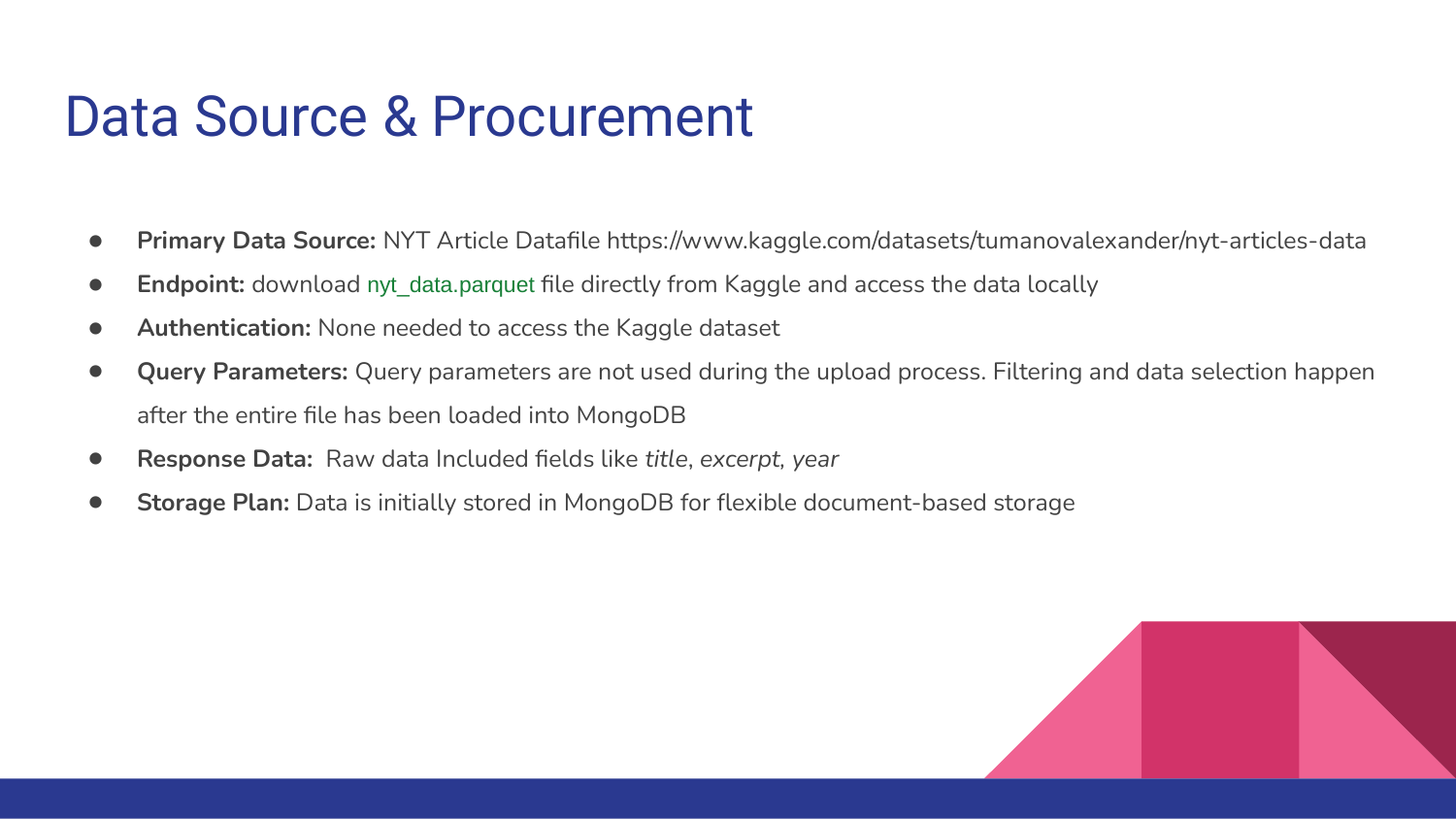

# Data Source & Procurement
Primary Data Source: NYT Article Datafile https://www.kaggle.com/datasets/tumanovalexander/nyt-articles-data
Endpoint: download nyt_data.parquet file directly from Kaggle and access the data locally
Authentication: None needed to access the Kaggle dataset
Query Parameters: Query parameters are not used during the upload process. Filtering and data selection happen after the entire file has been loaded into MongoDB
Response Data:  Raw data Included fields like title, excerpt, year
Storage Plan: Data is initially stored in MongoDB for flexible document-based storage